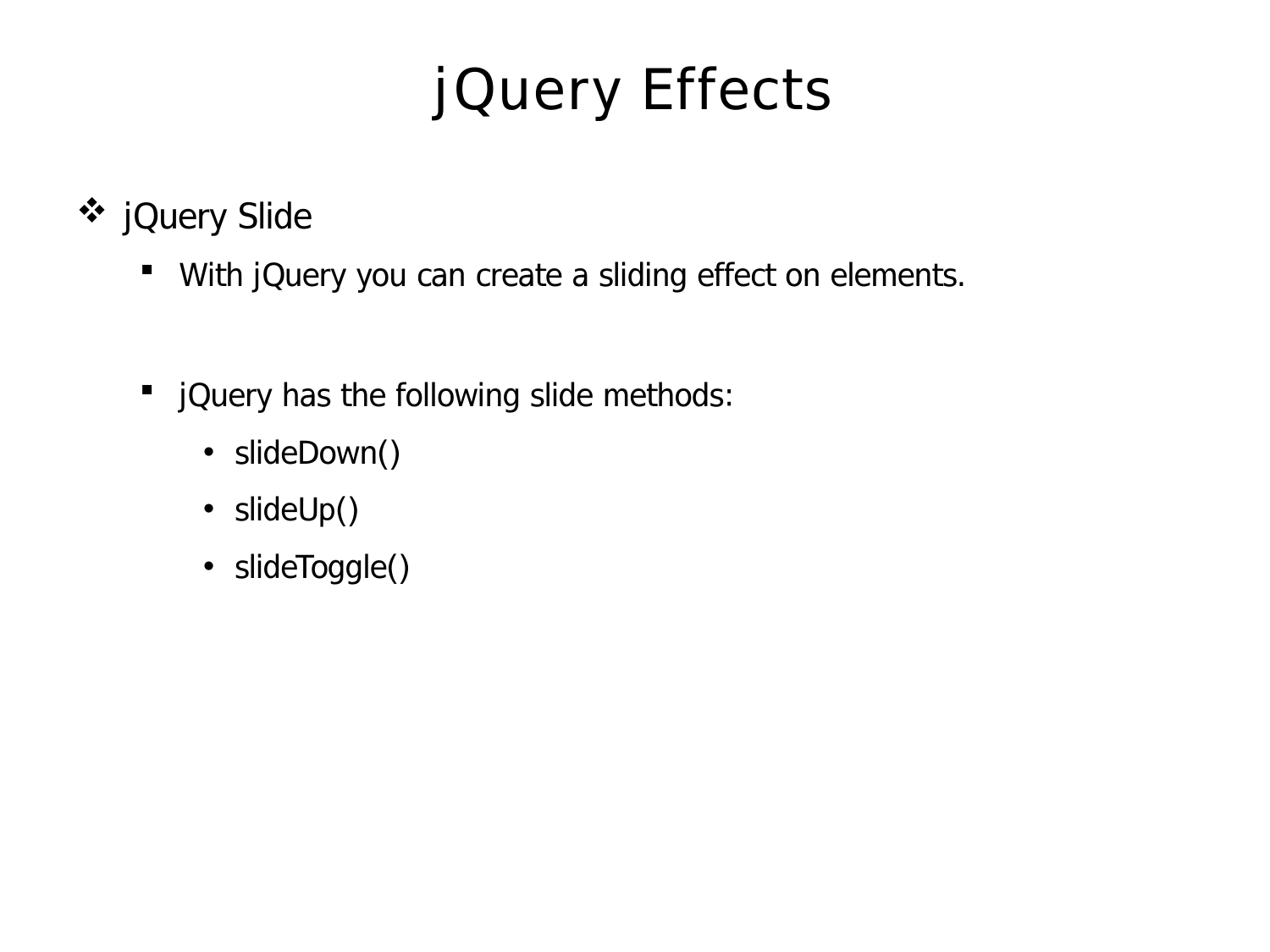

# jQuery Effects
jQuery Slide
With jQuery you can create a sliding effect on elements.

jQuery has the following slide methods:
slideDown()
slideUp()
slideToggle()